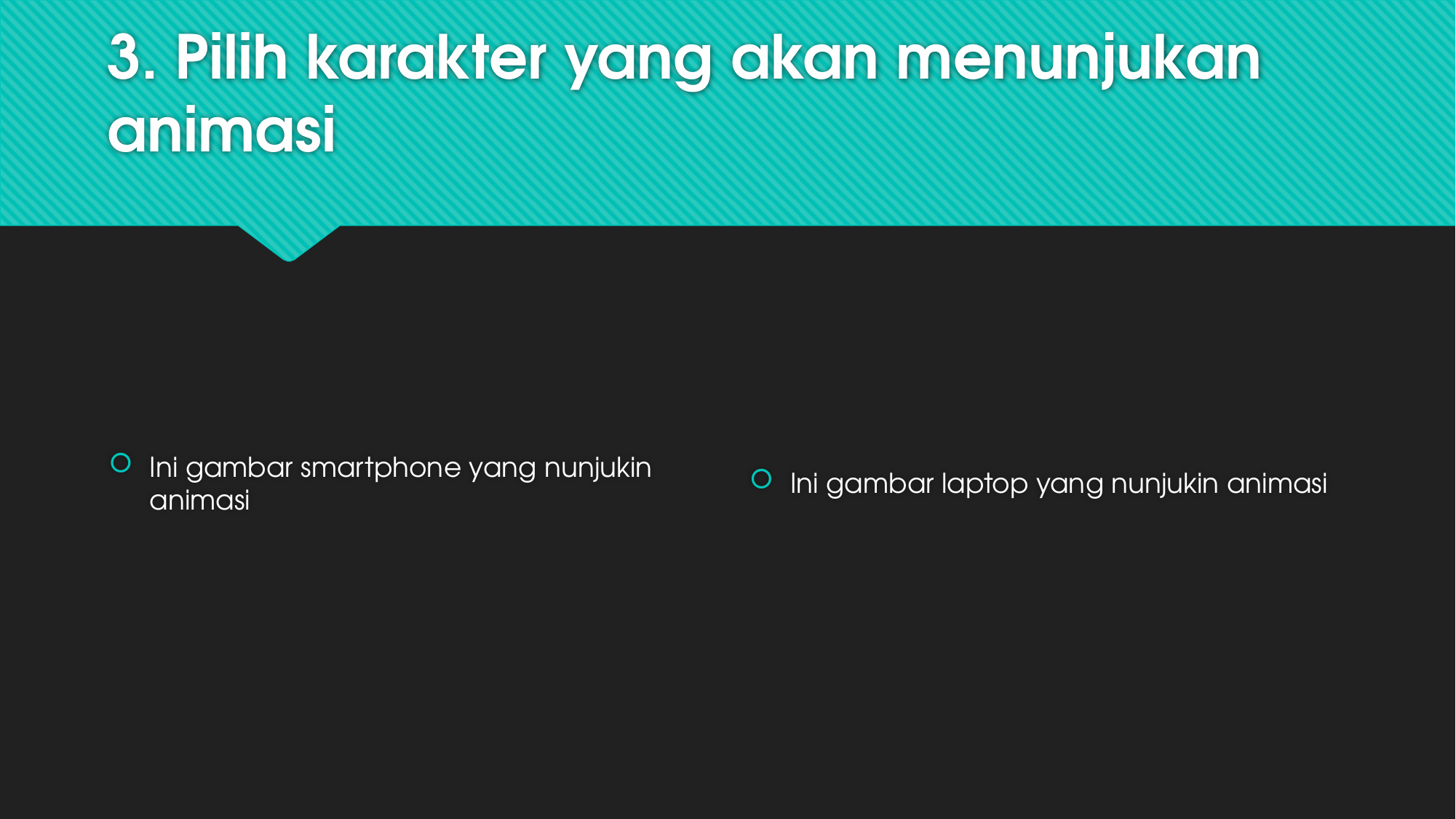

# 3. Pilih karakter yang akan menunjukan animasi
Ini gambar smartphone yang nunjukin animasi
Ini gambar laptop yang nunjukin animasi